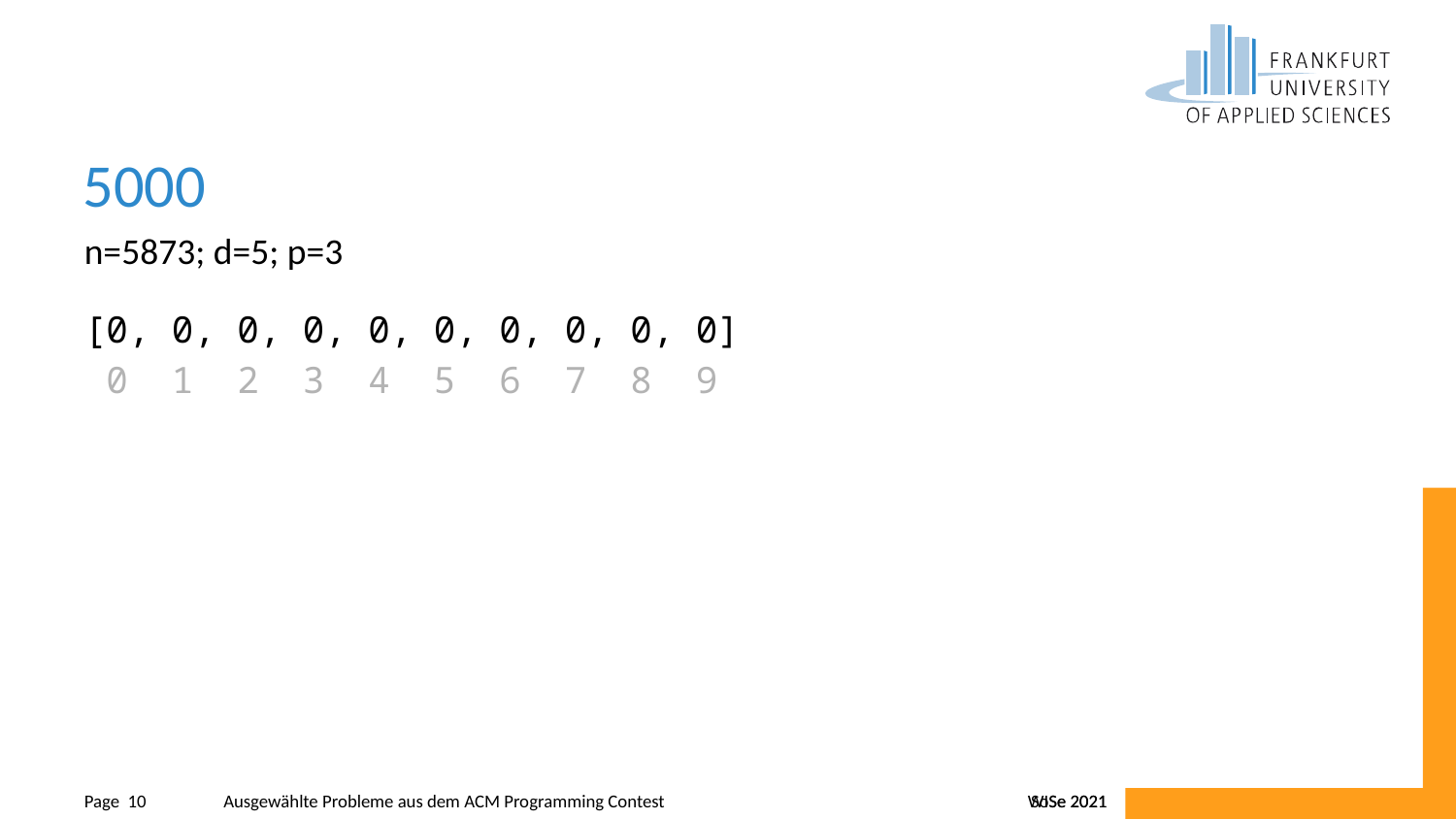

# 5000
n=5873; d=5; p=3
[0, 0, 0, 0, 0, 0, 0, 0, 0, 0]
 0  1  2  3  4  5  6  7  8  9
SoSe 2021
WISe 2021
Page  10
Ausgewählte Probleme aus dem ACM Programming Contest